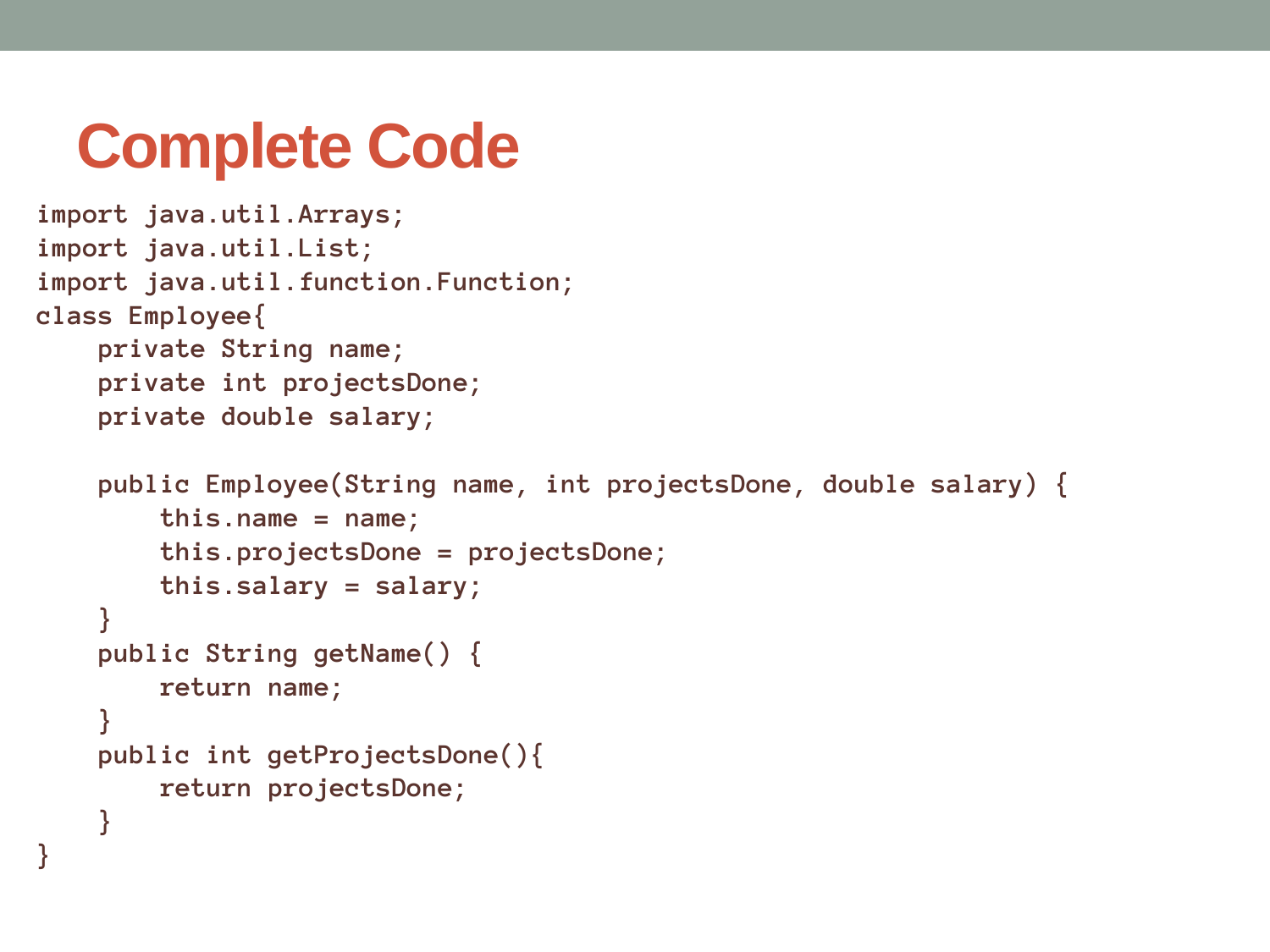

# Complete Code
import java.util.Arrays;
import java.util.List;
import java.util.function.Function;
class Employee{
    private String name;
    private int projectsDone;
    private double salary;

    public Employee(String name, int projectsDone, double salary) {
        this.name = name;
        this.projectsDone = projectsDone;
        this.salary = salary;
    }
    public String getName() {
        return name;
    }
    public int getProjectsDone(){
        return projectsDone;
    }
}